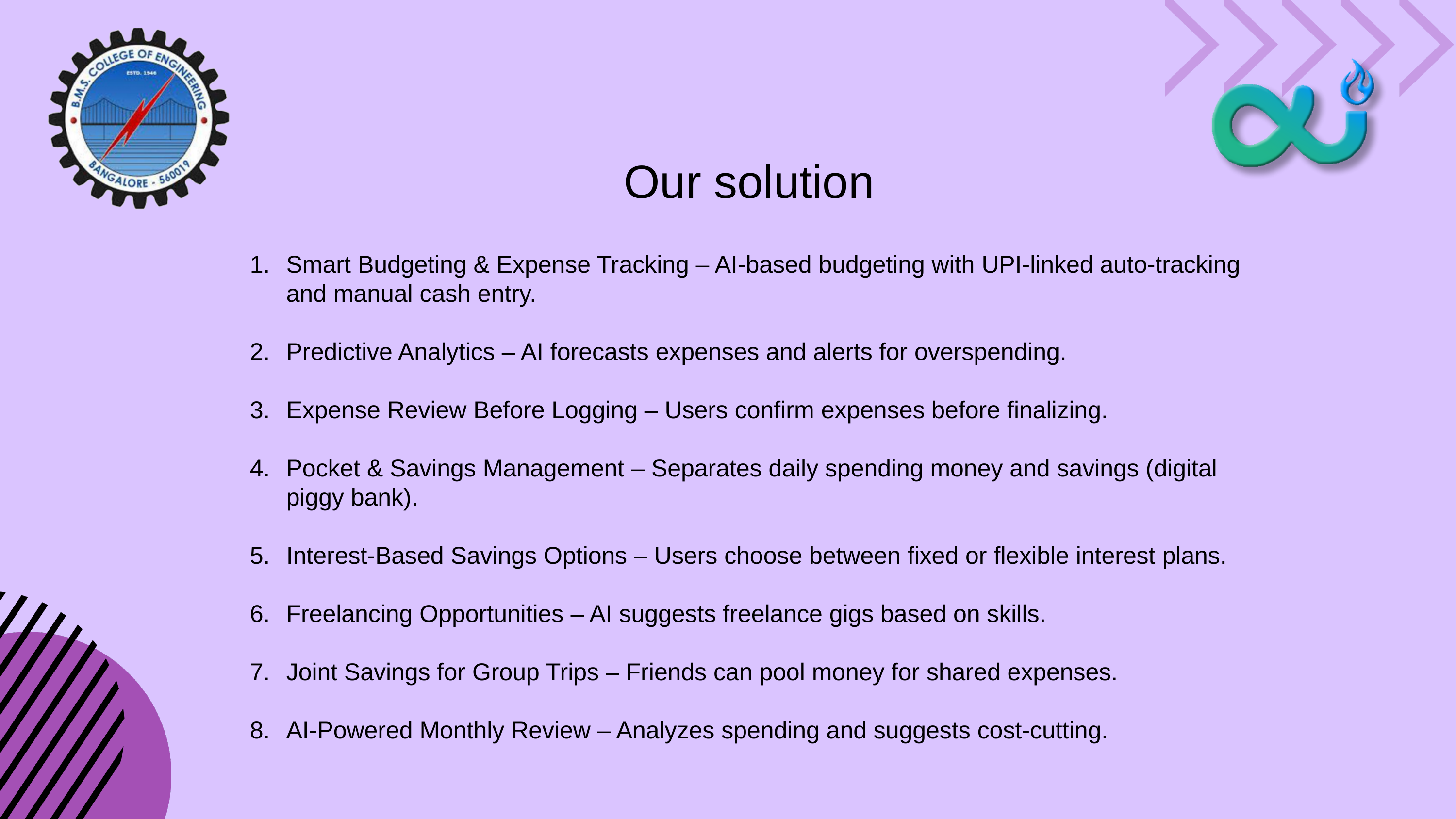

Our solution
Smart Budgeting & Expense Tracking – AI-based budgeting with UPI-linked auto-tracking and manual cash entry.

Predictive Analytics – AI forecasts expenses and alerts for overspending.

Expense Review Before Logging – Users confirm expenses before finalizing.

Pocket & Savings Management – Separates daily spending money and savings (digital piggy bank).

Interest-Based Savings Options – Users choose between fixed or flexible interest plans.

Freelancing Opportunities – AI suggests freelance gigs based on skills.

Joint Savings for Group Trips – Friends can pool money for shared expenses.

AI-Powered Monthly Review – Analyzes spending and suggests cost-cutting.